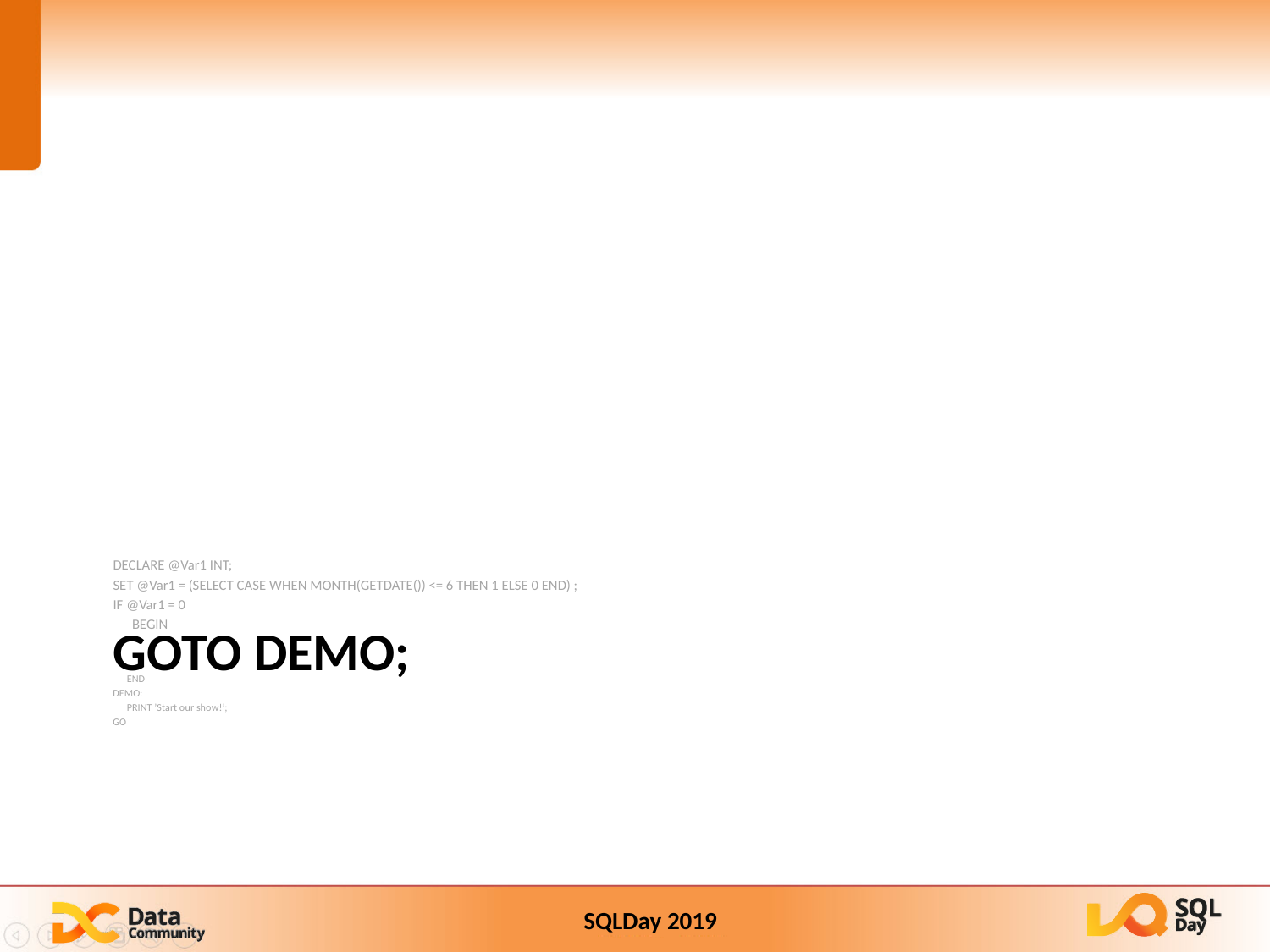

DECLARE @Var1 INT;
SET @Var1 = (SELECT CASE WHEN MONTH(GETDATE()) <= 6 THEN 1 ELSE 0 END) ;
IF @Var1 = 0
      BEGIN
# GOTO DEMO;
      END
DEMO:
      PRINT ’Start our show!’;
GO